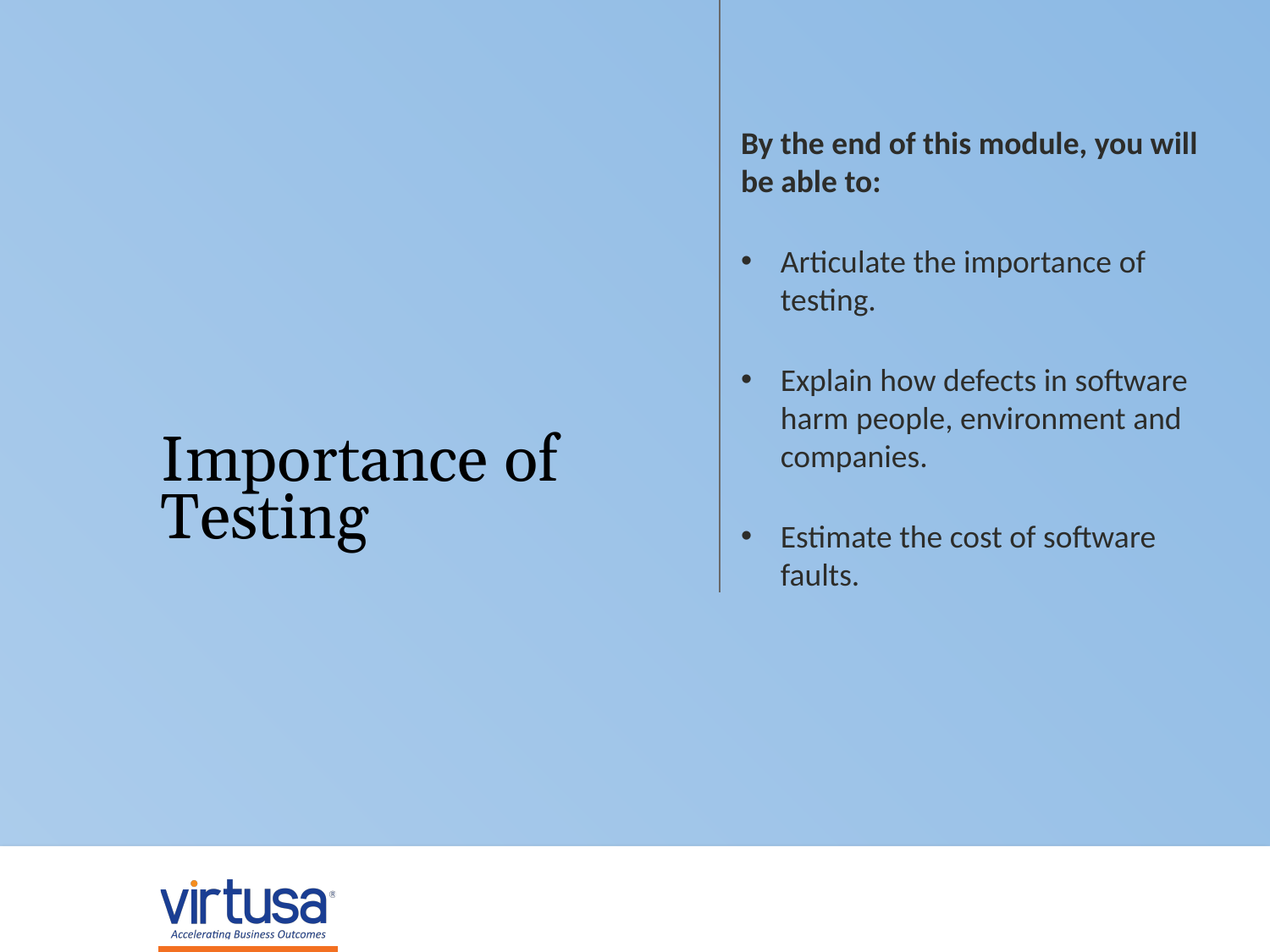

By the end of this module, you will be able to:
Articulate the importance of testing.
Explain how defects in software harm people, environment and companies.
Estimate the cost of software faults.
# Importance of Testing